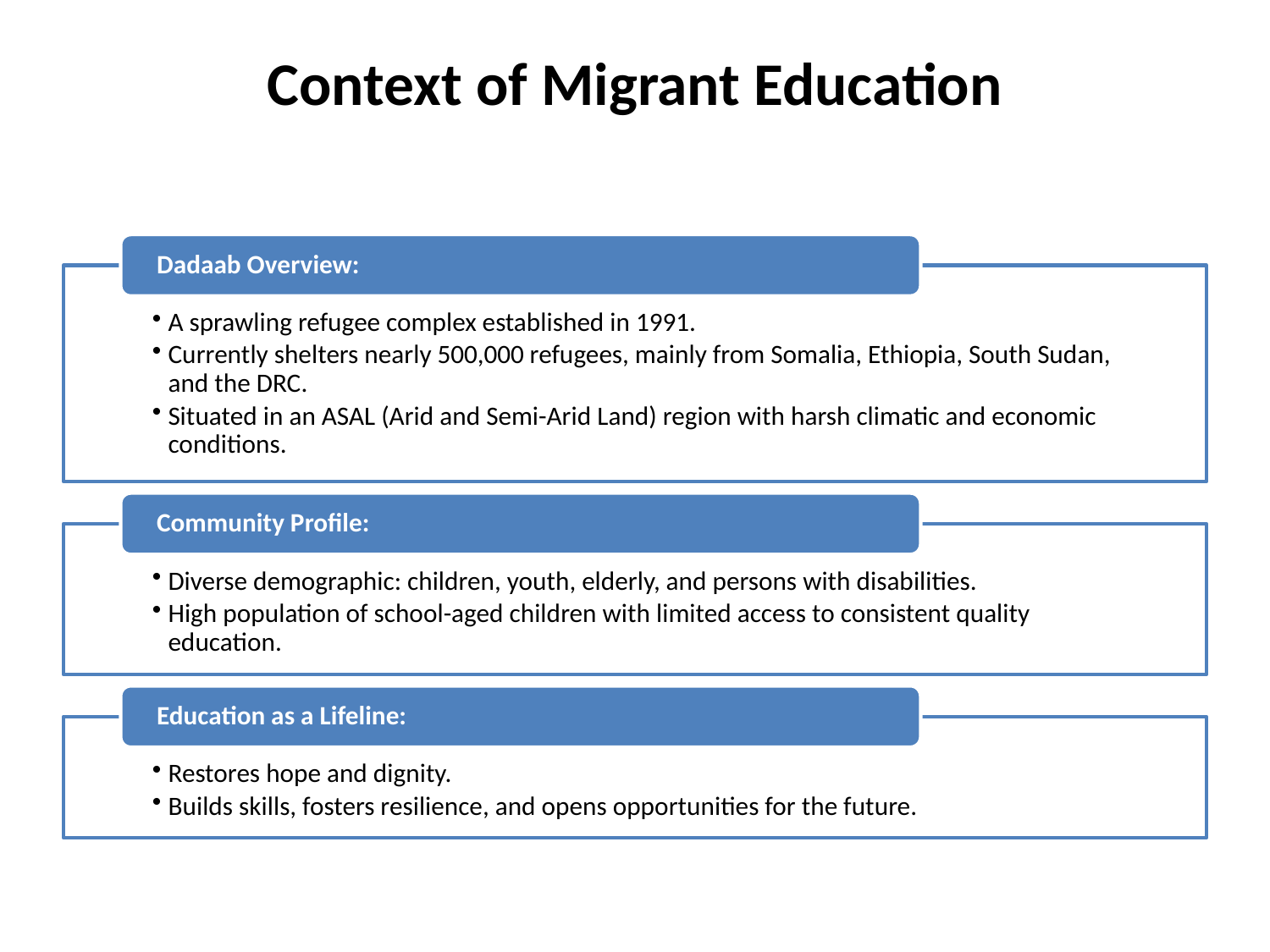

# Context of Migrant Education
A sprawling refugee complex established in 1991.
Currently shelters nearly 500,000 refugees, mainly from Somalia, Ethiopia, South Sudan, and the DRC.
Situated in an ASAL (Arid and Semi-Arid Land) region with harsh climatic and economic conditions.
Dadaab Overview:
Diverse demographic: children, youth, elderly, and persons with disabilities.
High population of school-aged children with limited access to consistent quality education.
Community Profile:
Restores hope and dignity.
Builds skills, fosters resilience, and opens opportunities for the future.
Education as a Lifeline: